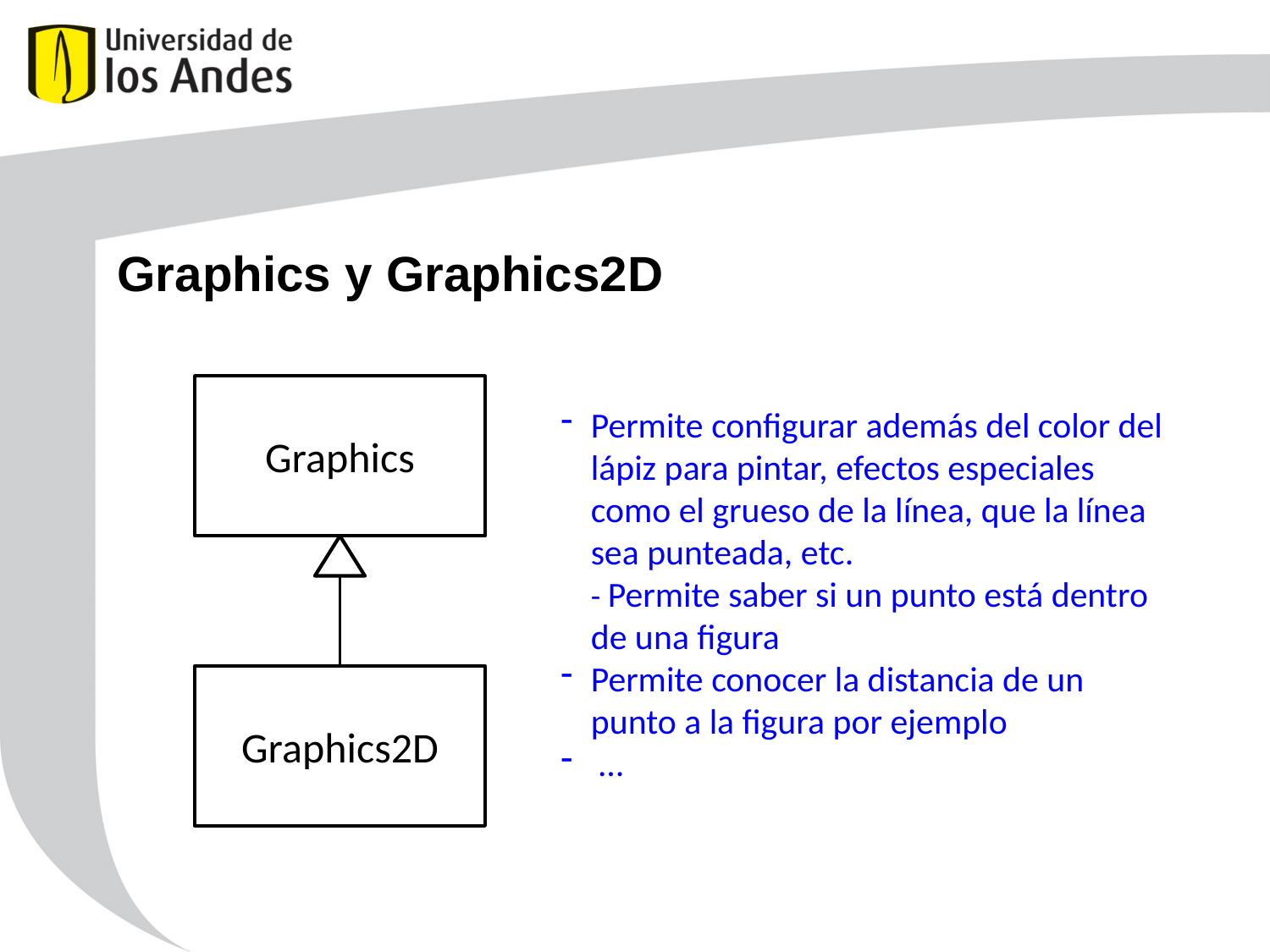

Graphics y Graphics2D
Graphics
Permite configurar además del color del lápiz para pintar, efectos especiales como el grueso de la línea, que la línea sea punteada, etc.
- Permite saber si un punto está dentro de una figura
Permite conocer la distancia de un punto a la figura por ejemplo
 …

Graphics2D